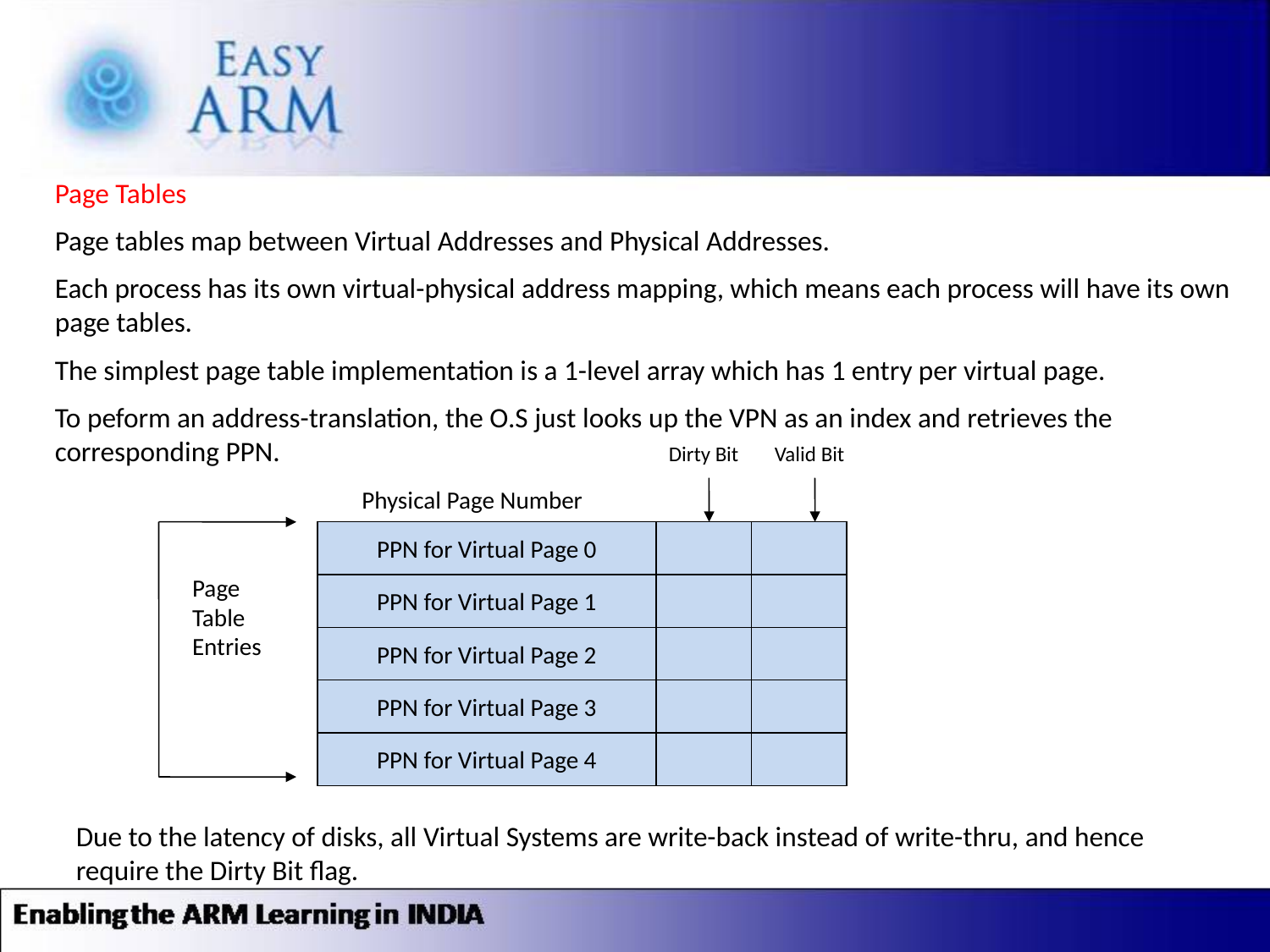

Page Tables
Page tables map between Virtual Addresses and Physical Addresses.
Each process has its own virtual-physical address mapping, which means each process will have its own page tables.
The simplest page table implementation is a 1-level array which has 1 entry per virtual page.
To peform an address-translation, the O.S just looks up the VPN as an index and retrieves the corresponding PPN.
Dirty Bit
Valid Bit
Physical Page Number

PPN for Virtual Page 0

Page Table Entries
PPN for Virtual Page 1

PPN for Virtual Page 2

PPN for Virtual Page 3

PPN for Virtual Page 4

Due to the latency of disks, all Virtual Systems are write-back instead of write-thru, and hence require the Dirty Bit flag.